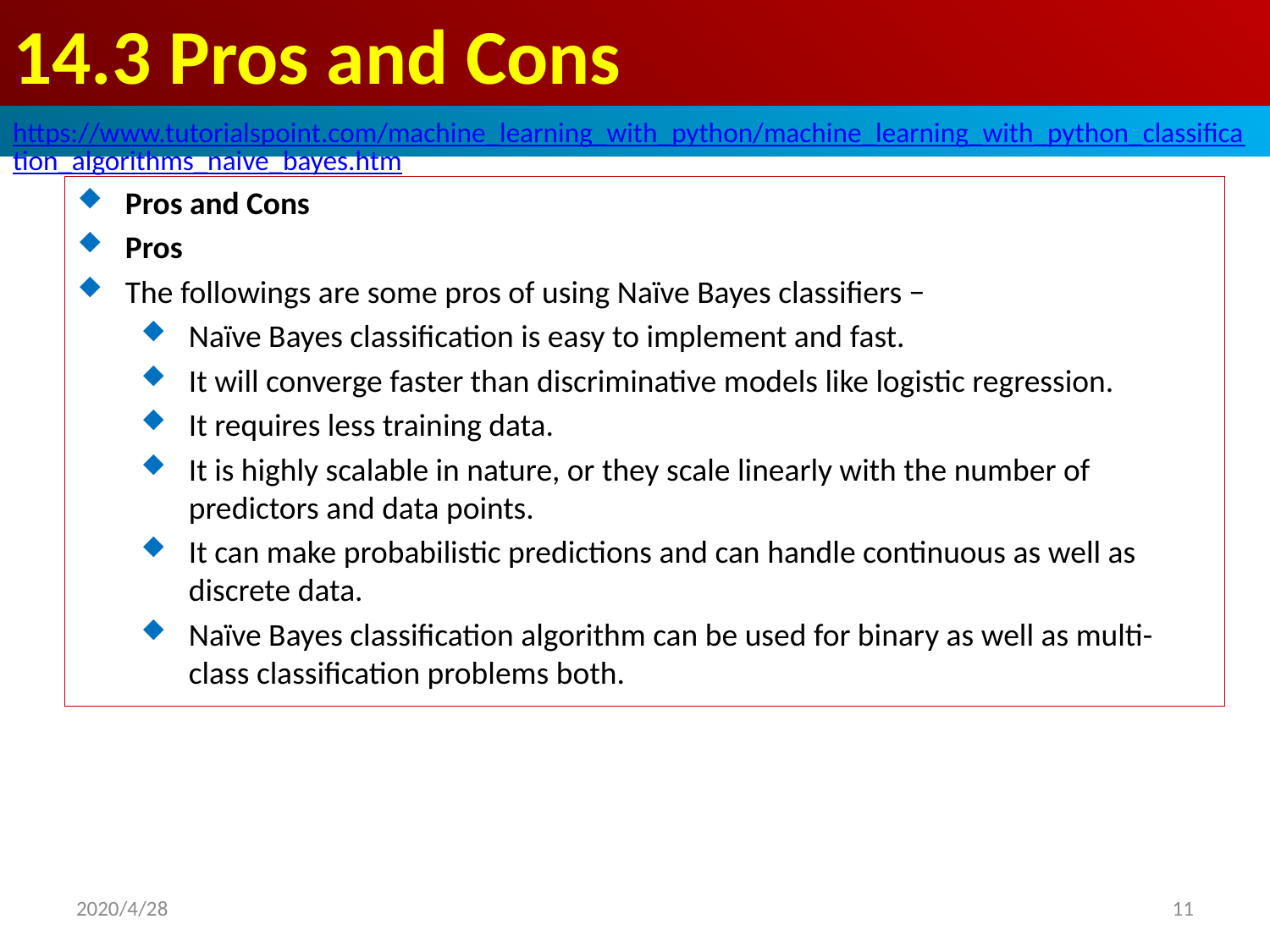

# 14.3 Pros and Cons
https://www.tutorialspoint.com/machine_learning_with_python/machine_learning_with_python_classification_algorithms_naive_bayes.htm
Pros and Cons
Pros
The followings are some pros of using Naïve Bayes classifiers −
Naïve Bayes classification is easy to implement and fast.
It will converge faster than discriminative models like logistic regression.
It requires less training data.
It is highly scalable in nature, or they scale linearly with the number of predictors and data points.
It can make probabilistic predictions and can handle continuous as well as discrete data.
Naïve Bayes classification algorithm can be used for binary as well as multi-class classification problems both.
2020/4/28
11